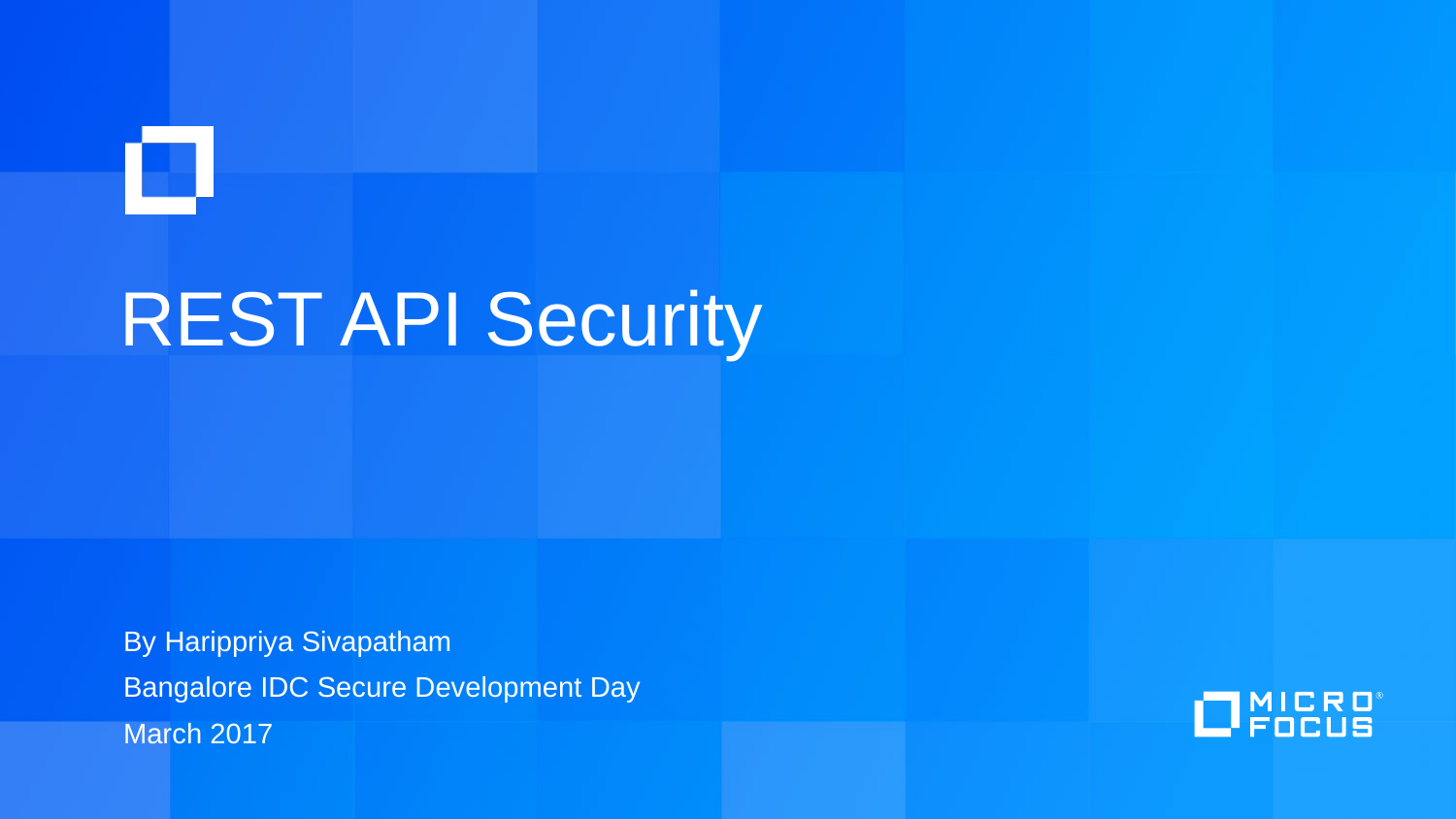

# REST API Security
By Harippriya Sivapatham
Bangalore IDC Secure Development Day
March 2017